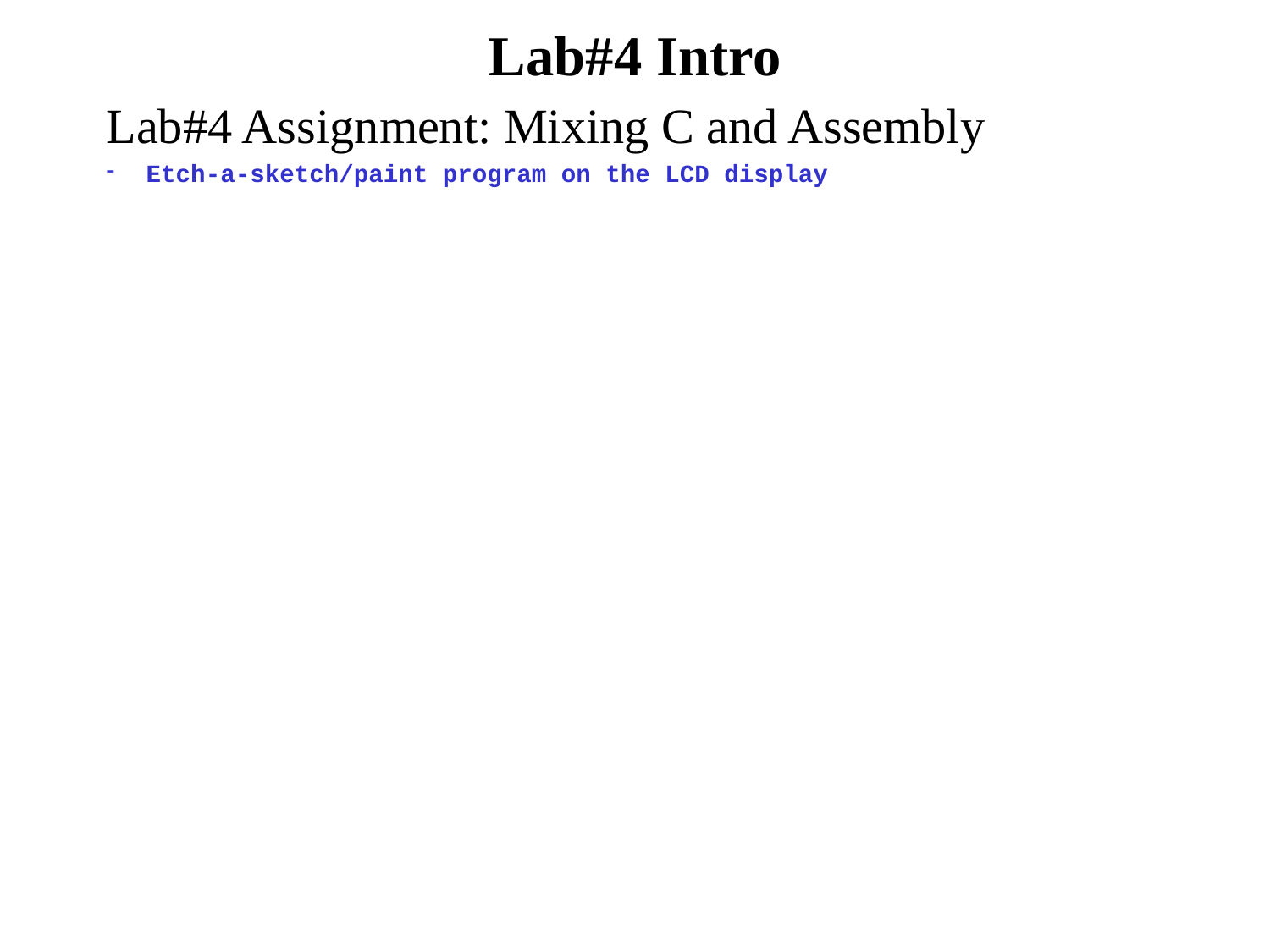

# Lab#4 Intro
Lab#4 Assignment: Mixing C and Assembly
Etch-a-sketch/paint program on the LCD display